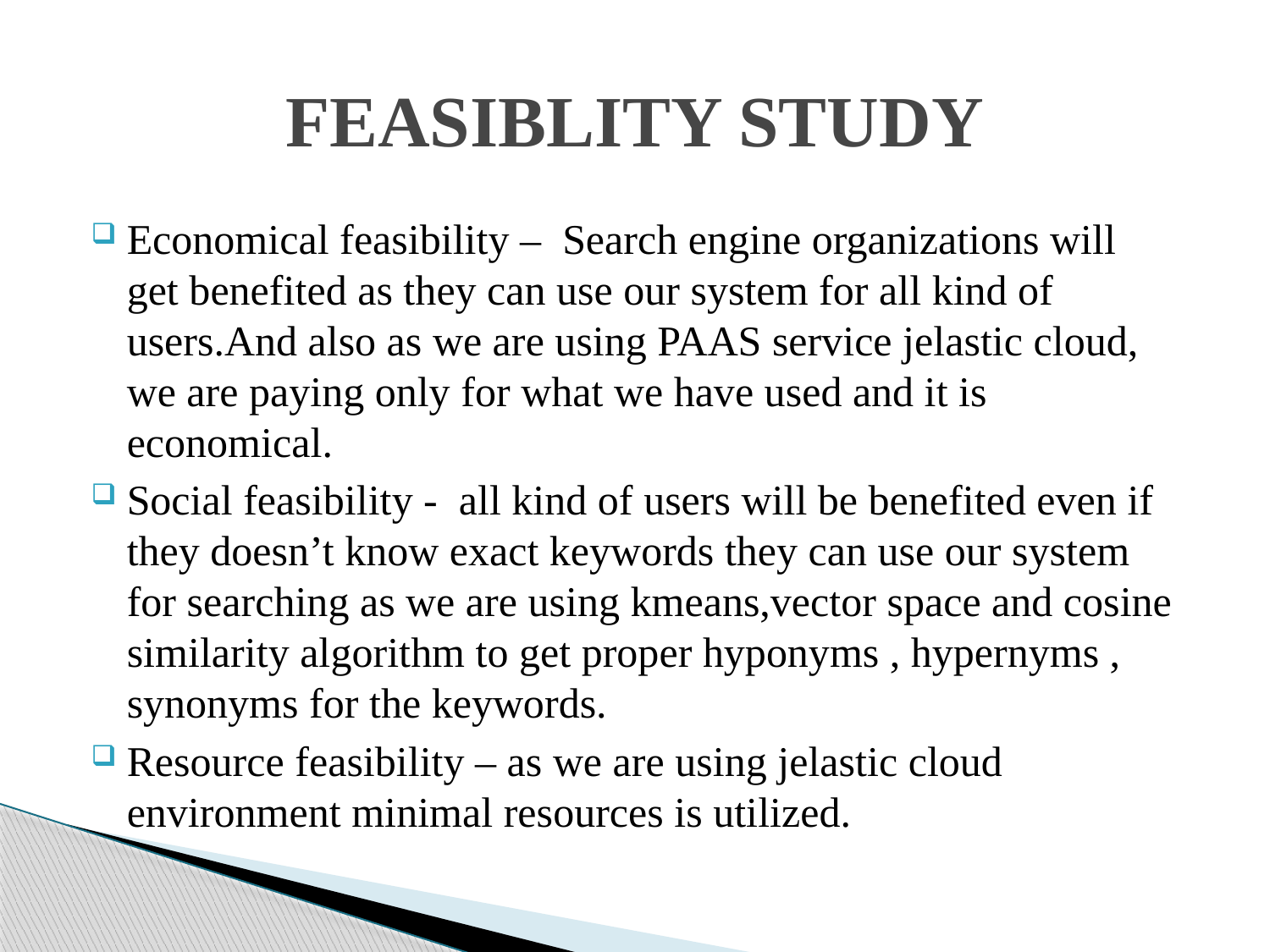

# FEASIBLITY STUDY
Economical feasibility –  Search engine organizations will get benefited as they can use our system for all kind of users.And also as we are using PAAS service jelastic cloud, we are paying only for what we have used and it is  economical.
Social feasibility -  all kind of users will be benefited even if they doesn’t know exact keywords they can use our system for searching as we are using kmeans,vector space and cosine similarity algorithm to get proper hyponyms , hypernyms , synonyms for the keywords.
Resource feasibility – as we are using jelastic cloud environment minimal resources is utilized.